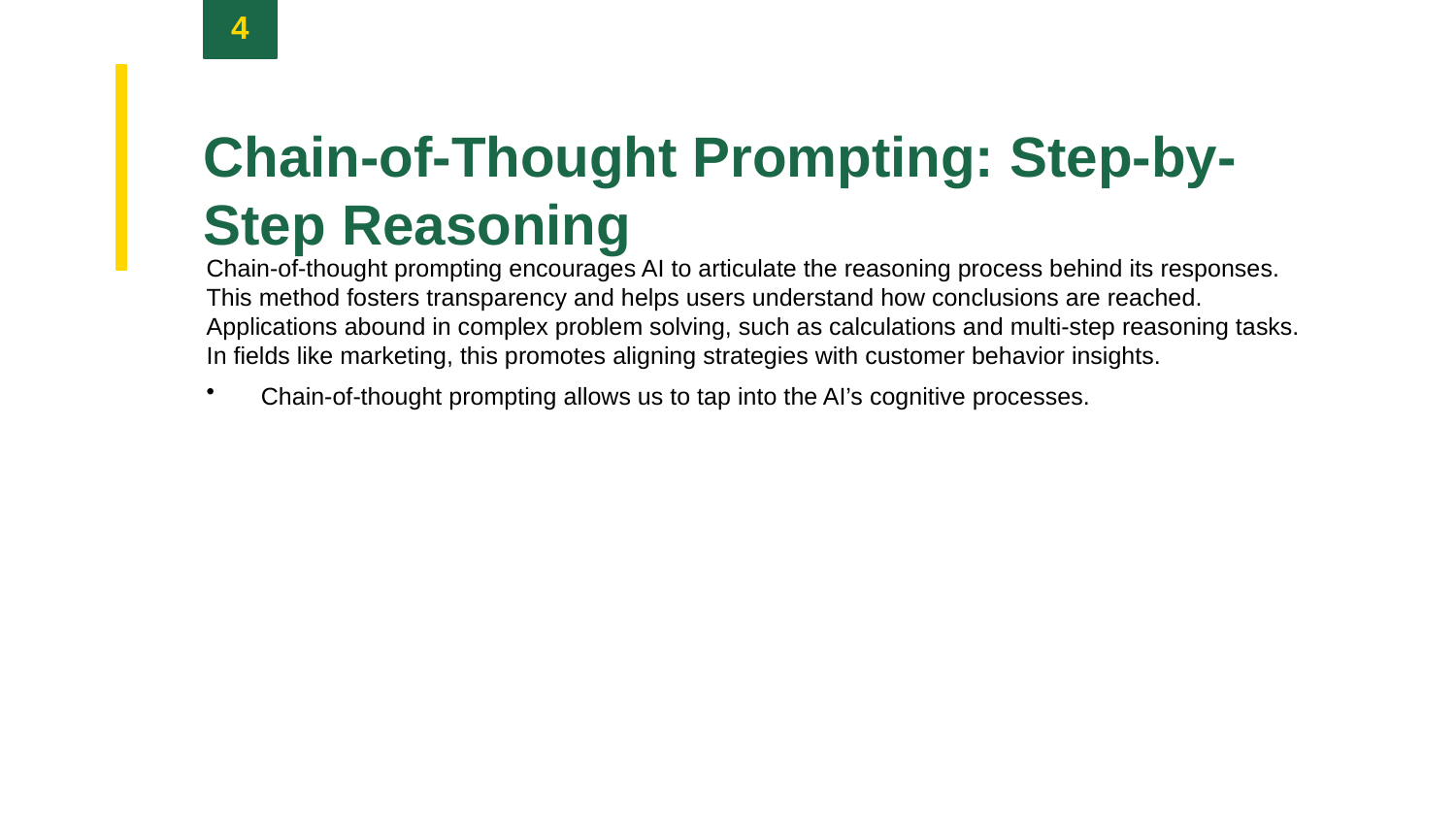

4

Chain-of-Thought Prompting: Step-by-Step Reasoning
Chain-of-thought prompting encourages AI to articulate the reasoning process behind its responses.
This method fosters transparency and helps users understand how conclusions are reached.
Applications abound in complex problem solving, such as calculations and multi-step reasoning tasks.
In fields like marketing, this promotes aligning strategies with customer behavior insights.
Chain-of-thought prompting allows us to tap into the AI’s cognitive processes.